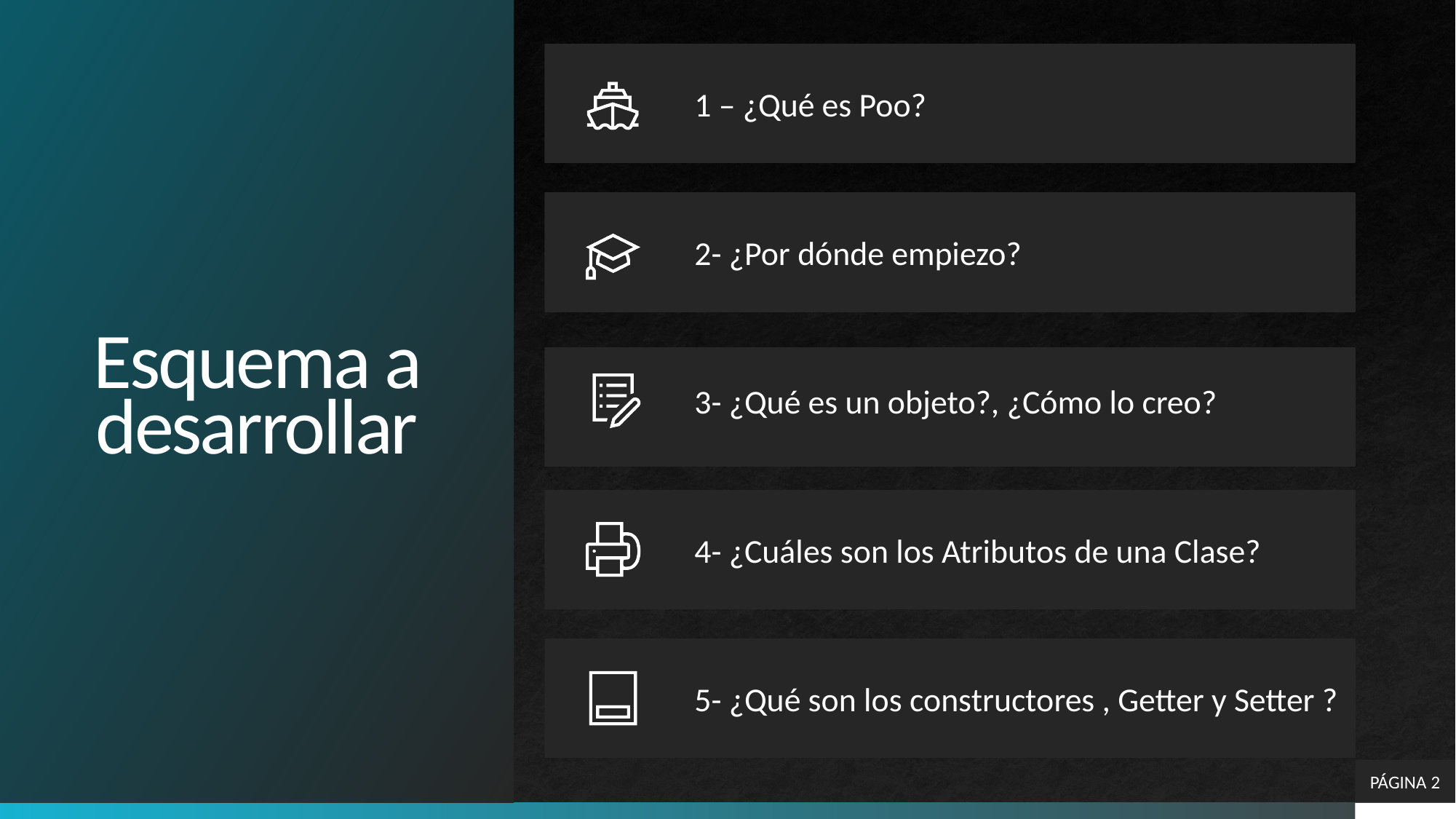

# Esquema a desarrollar
1 – ¿Qué es Poo?
2- ¿Por dónde empiezo?
3- ¿Qué es un objeto?, ¿Cómo lo creo?
4- ¿Cuáles son los Atributos de una Clase?
5- ¿Qué son los constructores , Getter y Setter ?
PÁGINA 2